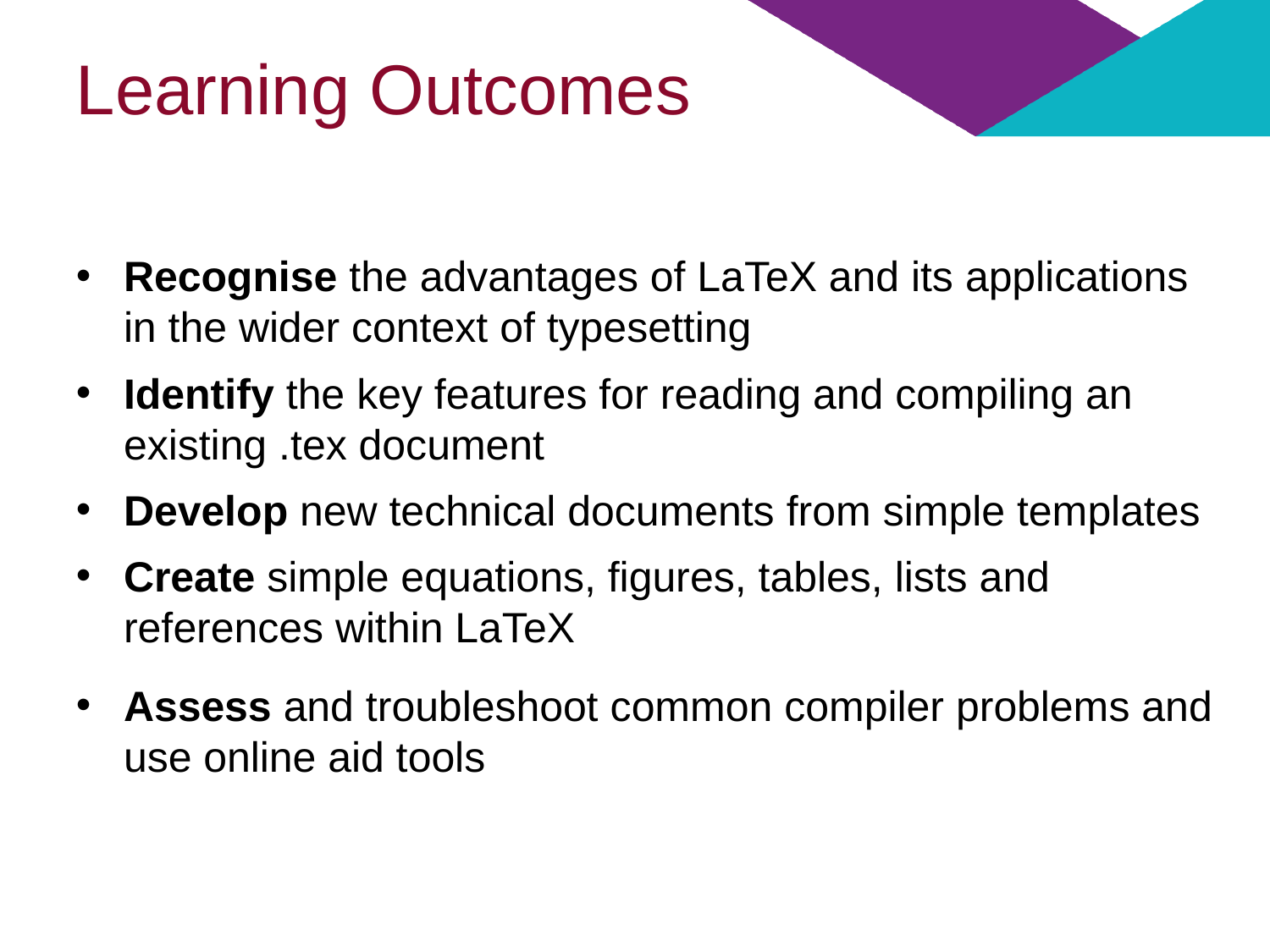

# Learning Outcomes

Recognise the advantages of LaTeX and its applications in the wider context of typesetting

Identify the key features for reading and compiling an existing .tex document

Develop new technical documents from simple templates

Create simple equations, figures, tables, lists and references within LaTeX

Assess and troubleshoot common compiler problems and use online aid tools